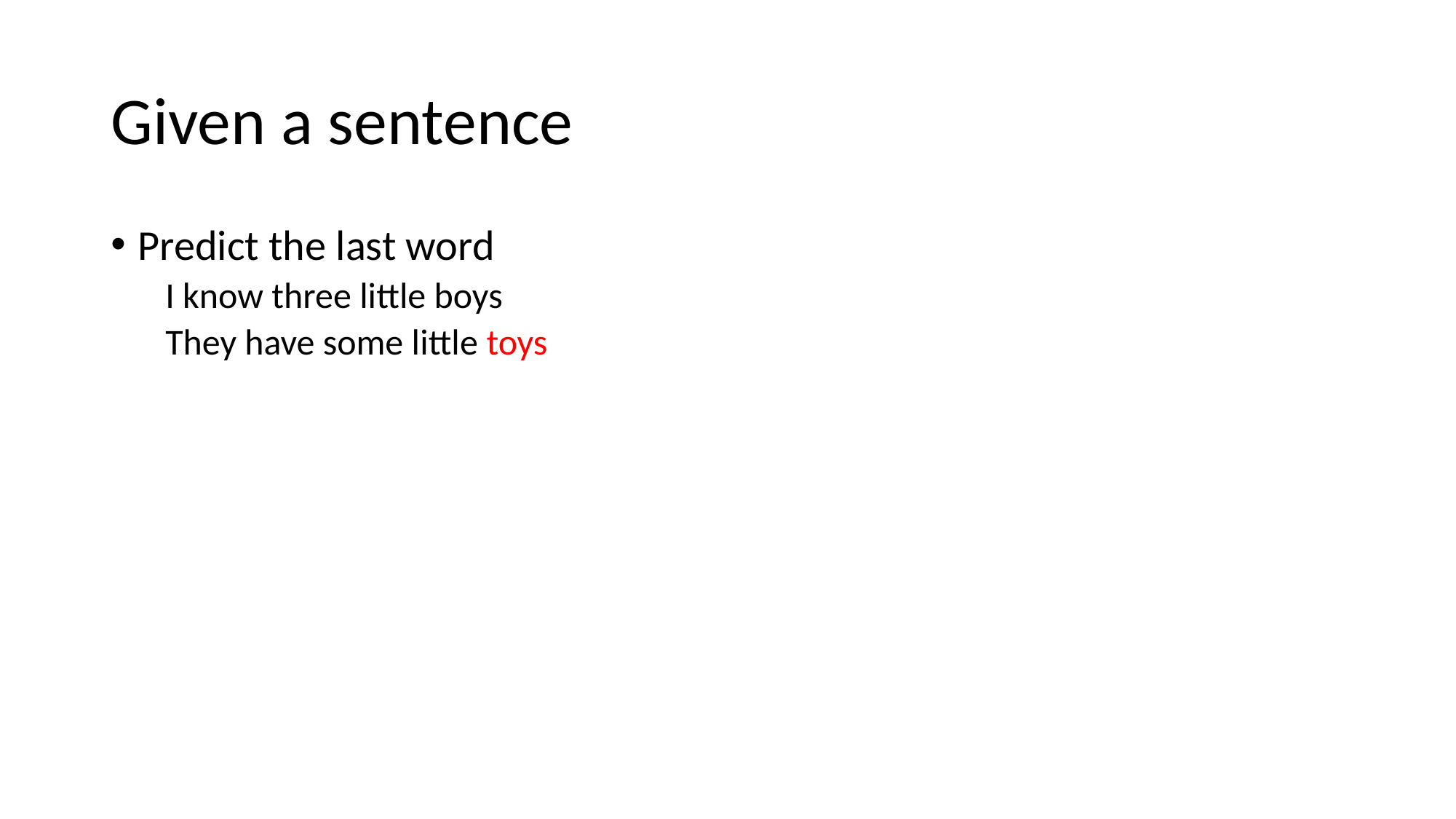

# Given a sentence
Predict the last word
I know three little boys
They have some little toys